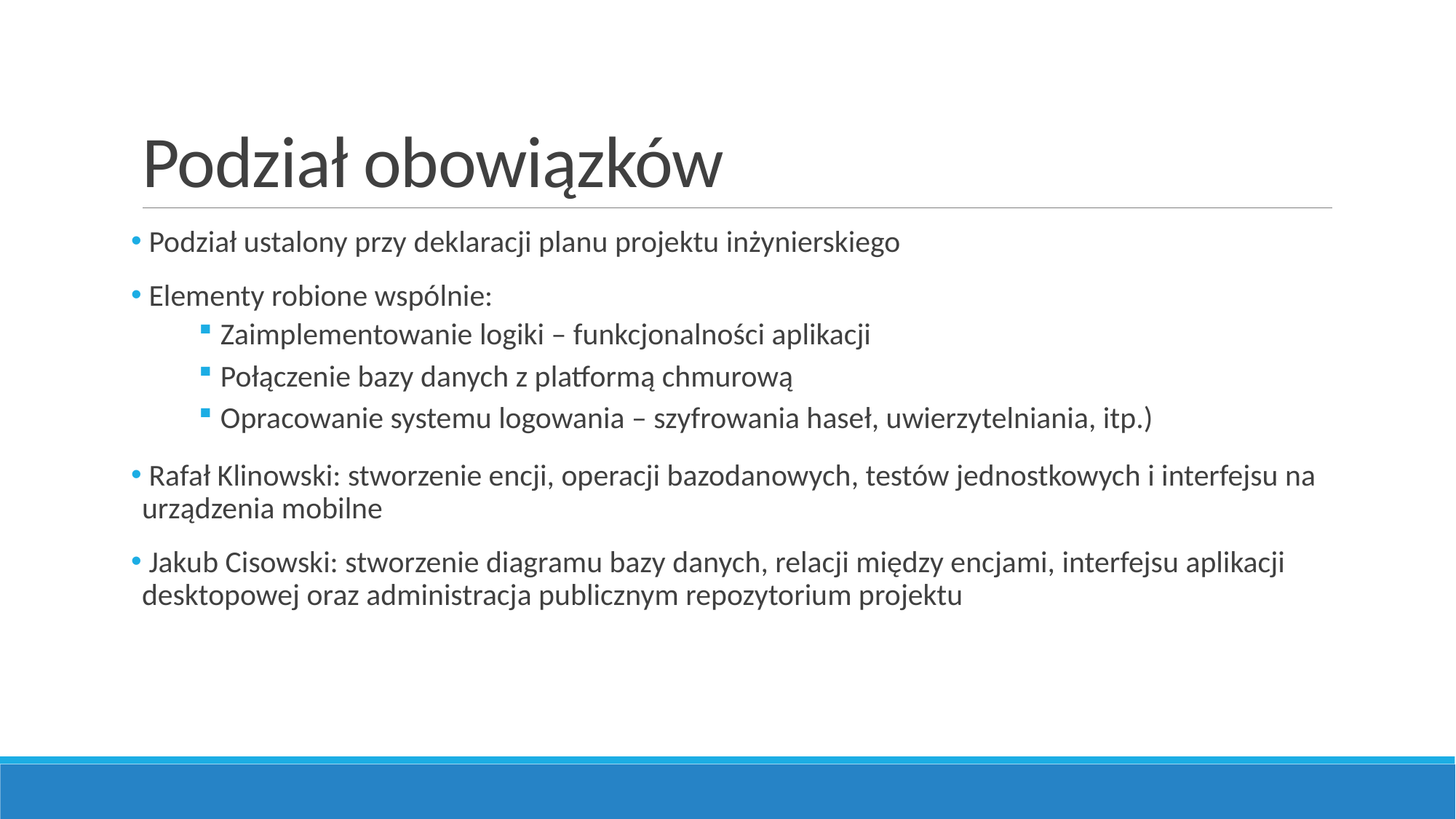

# Podział obowiązków
 Podział ustalony przy deklaracji planu projektu inżynierskiego
 Elementy robione wspólnie:
Zaimplementowanie logiki – funkcjonalności aplikacji
Połączenie bazy danych z platformą chmurową
Opracowanie systemu logowania – szyfrowania haseł, uwierzytelniania, itp.)
 Rafał Klinowski: stworzenie encji, operacji bazodanowych, testów jednostkowych i interfejsu na urządzenia mobilne
 Jakub Cisowski: stworzenie diagramu bazy danych, relacji między encjami, interfejsu aplikacji desktopowej oraz administracja publicznym repozytorium projektu